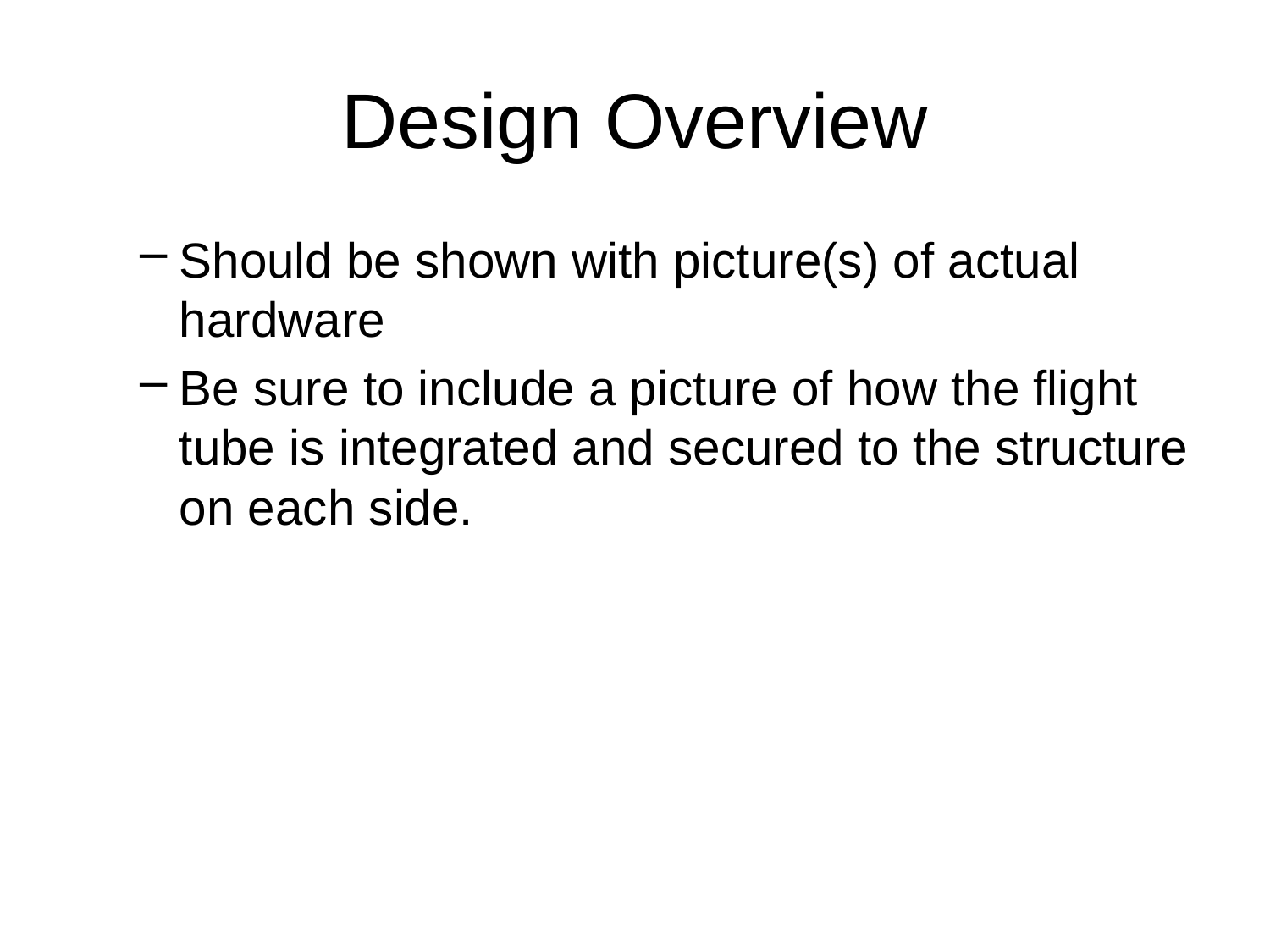

# Design Overview
Should be shown with picture(s) of actual hardware
Be sure to include a picture of how the flight tube is integrated and secured to the structure on each side.